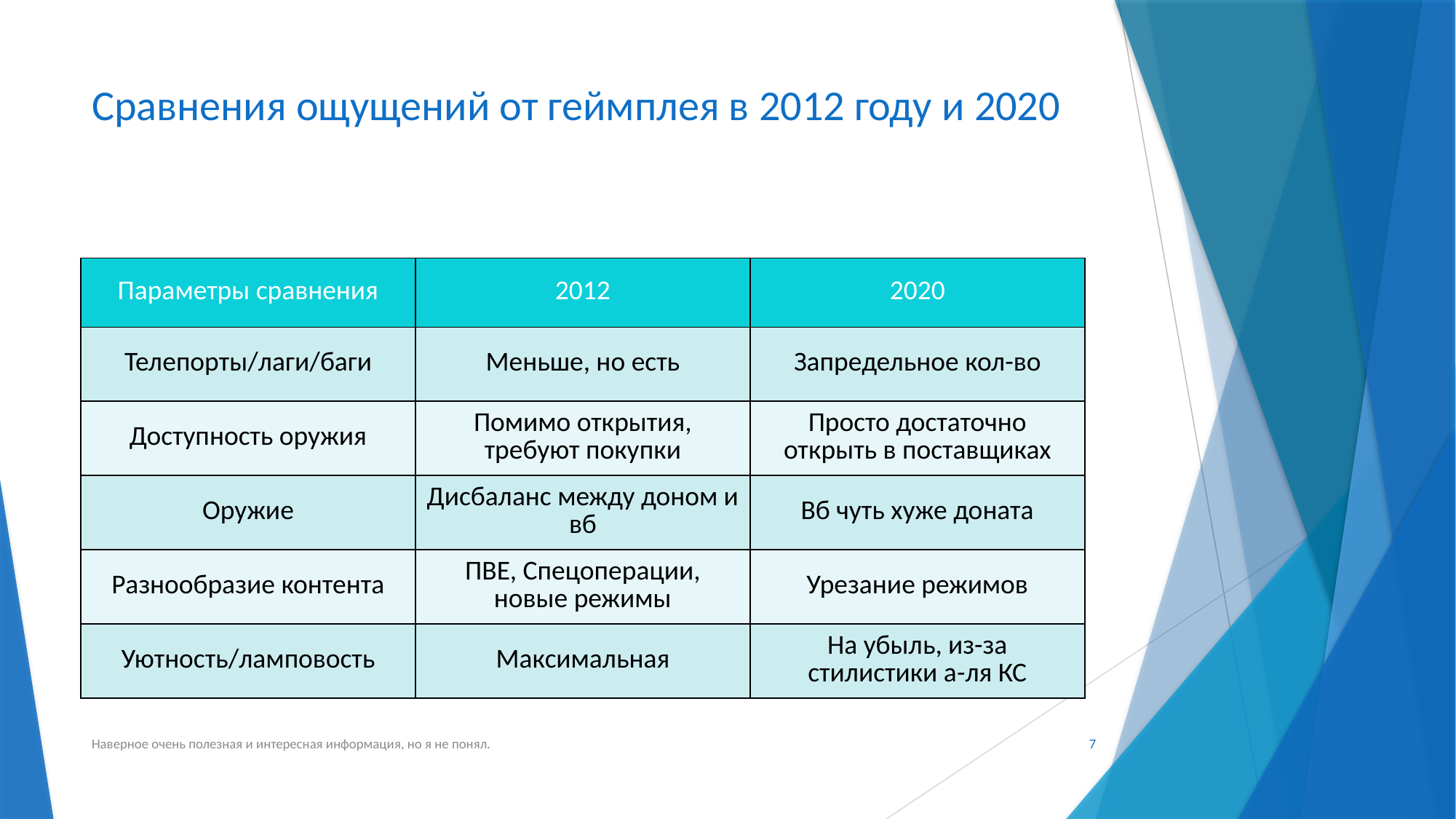

# Сравнения ощущений от геймплея в 2012 году и 2020
| Параметры сравнения | 2012 | 2020 |
| --- | --- | --- |
| Телепорты/лаги/баги | Меньше, но есть | Запредельное кол-во |
| Доступность оружия | Помимо открытия, требуют покупки | Просто достаточно открыть в поставщиках |
| Оружие | Дисбаланс между доном и вб | Вб чуть хуже доната |
| Разнообразие контента | ПВЕ, Спецоперации, новые режимы | Урезание режимов |
| Уютность/ламповость | Максимальная | На убыль, из-за стилистики а-ля КС |
Наверное очень полезная и интересная информация, но я не понял.
7